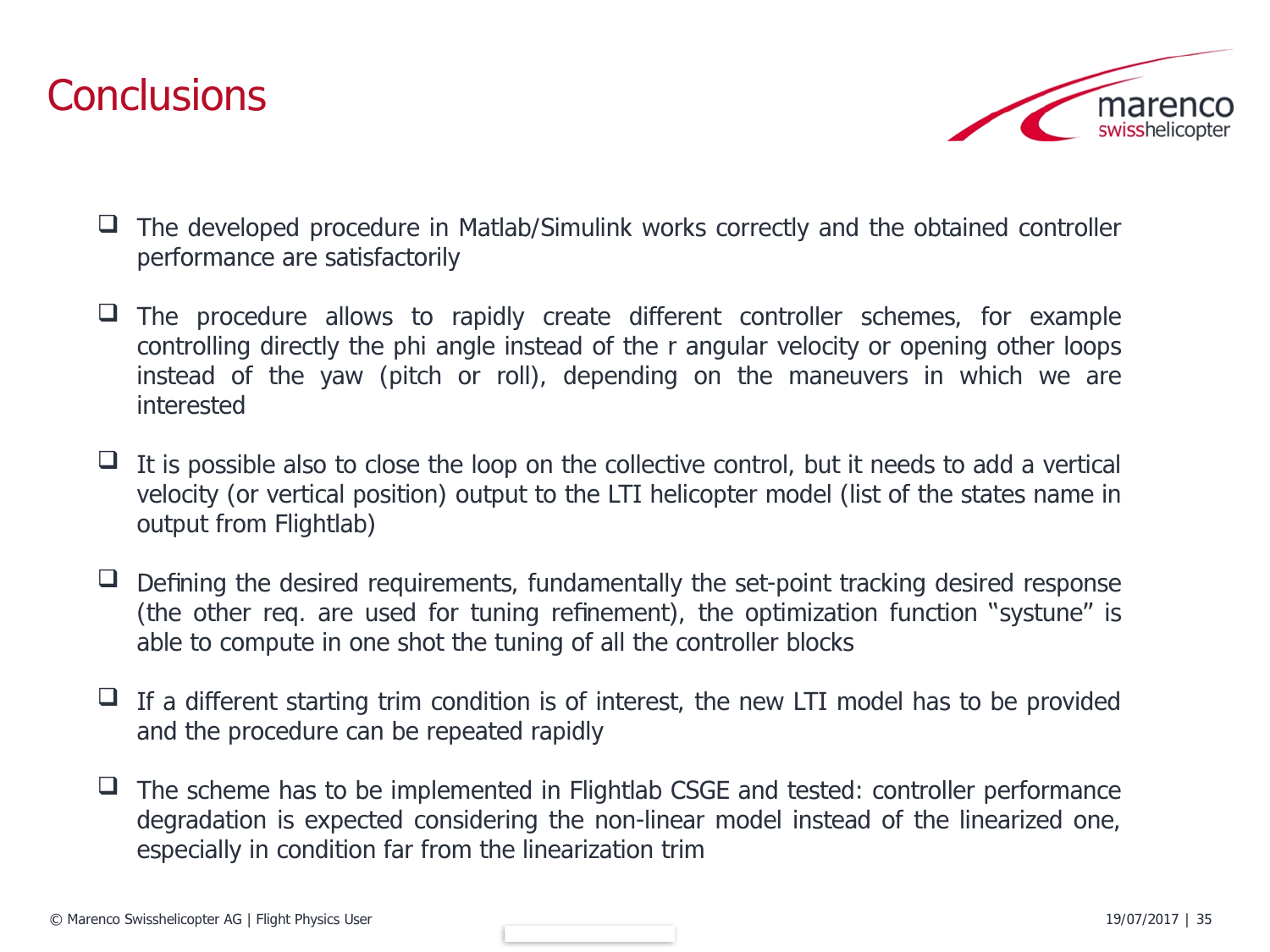

# Conclusions
The developed procedure in Matlab/Simulink works correctly and the obtained controller performance are satisfactorily

The procedure allows to rapidly create different controller schemes, for example controlling directly the phi angle instead of the r angular velocity or opening other loops instead of the yaw (pitch or roll), depending on the maneuvers in which we are interested

It is possible also to close the loop on the collective control, but it needs to add a vertical velocity (or vertical position) output to the LTI helicopter model (list of the states name in output from Flightlab)

Defining the desired requirements, fundamentally the set-point tracking desired response (the other req. are used for tuning refinement), the optimization function “systune” is able to compute in one shot the tuning of all the controller blocks

If a different starting trim condition is of interest, the new LTI model has to be provided and the procedure can be repeated rapidly

The scheme has to be implemented in Flightlab CSGE and tested: controller performance degradation is expected considering the non-linear model instead of the linearized one, especially in condition far from the linearization trim
19/07/2017